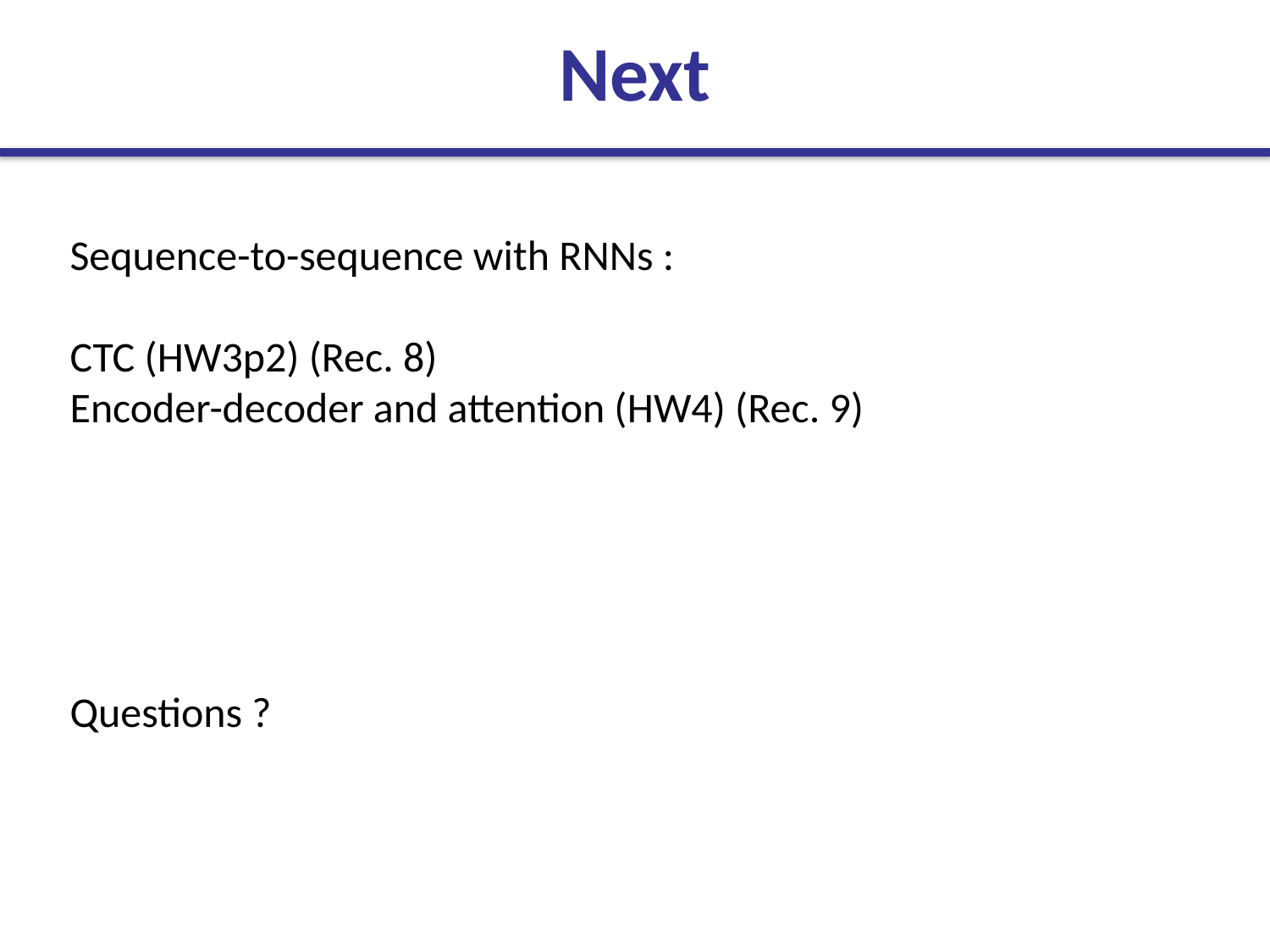

Next
Sequence-to-sequence with RNNs :

CTC (HW3p2) (Rec. 8)
Encoder-decoder and attention (HW4) (Rec. 9)

Questions ?